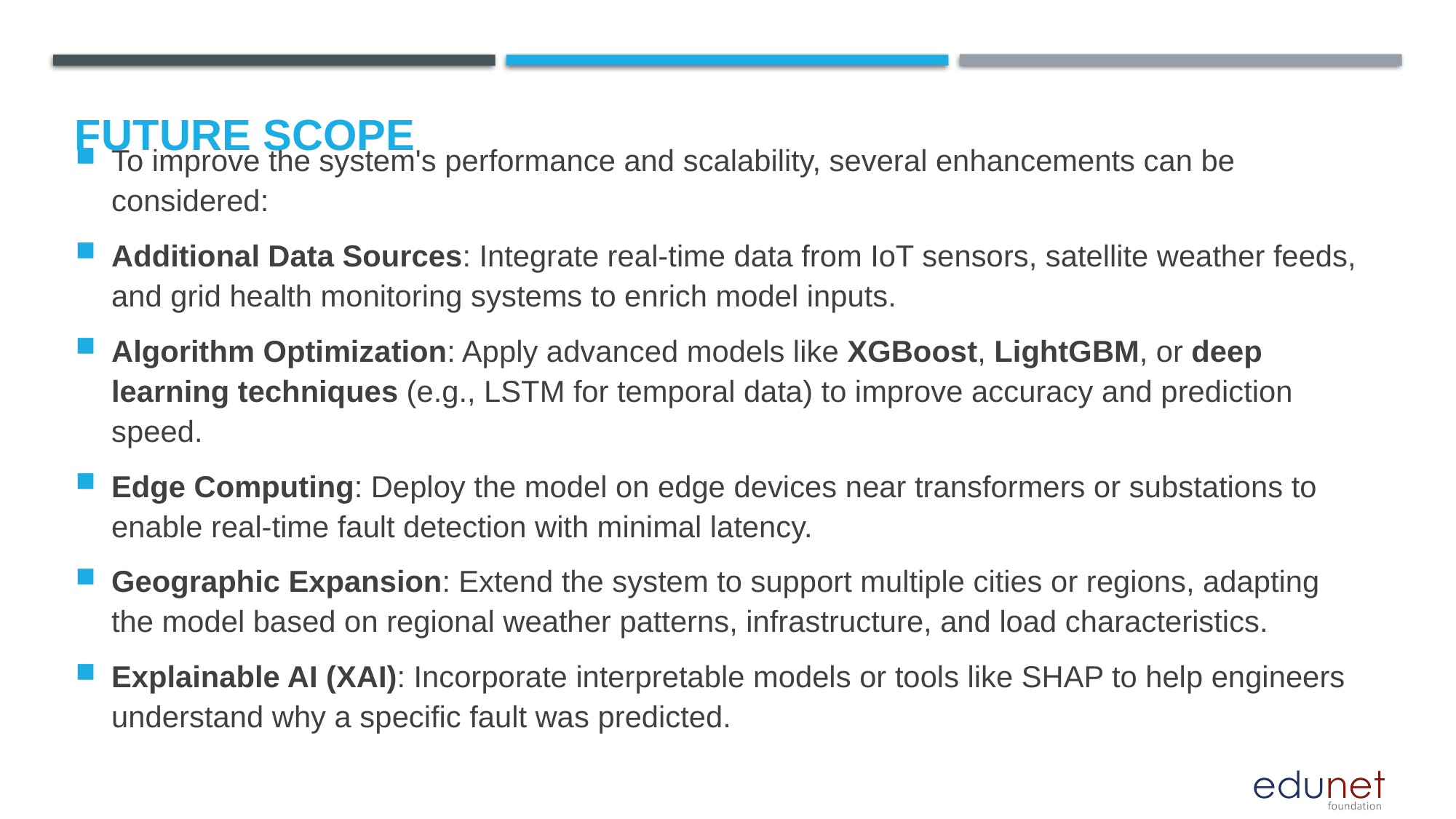

Future scope
To improve the system's performance and scalability, several enhancements can be considered:
Additional Data Sources: Integrate real-time data from IoT sensors, satellite weather feeds, and grid health monitoring systems to enrich model inputs.
Algorithm Optimization: Apply advanced models like XGBoost, LightGBM, or deep learning techniques (e.g., LSTM for temporal data) to improve accuracy and prediction speed.
Edge Computing: Deploy the model on edge devices near transformers or substations to enable real-time fault detection with minimal latency.
Geographic Expansion: Extend the system to support multiple cities or regions, adapting the model based on regional weather patterns, infrastructure, and load characteristics.
Explainable AI (XAI): Incorporate interpretable models or tools like SHAP to help engineers understand why a specific fault was predicted.